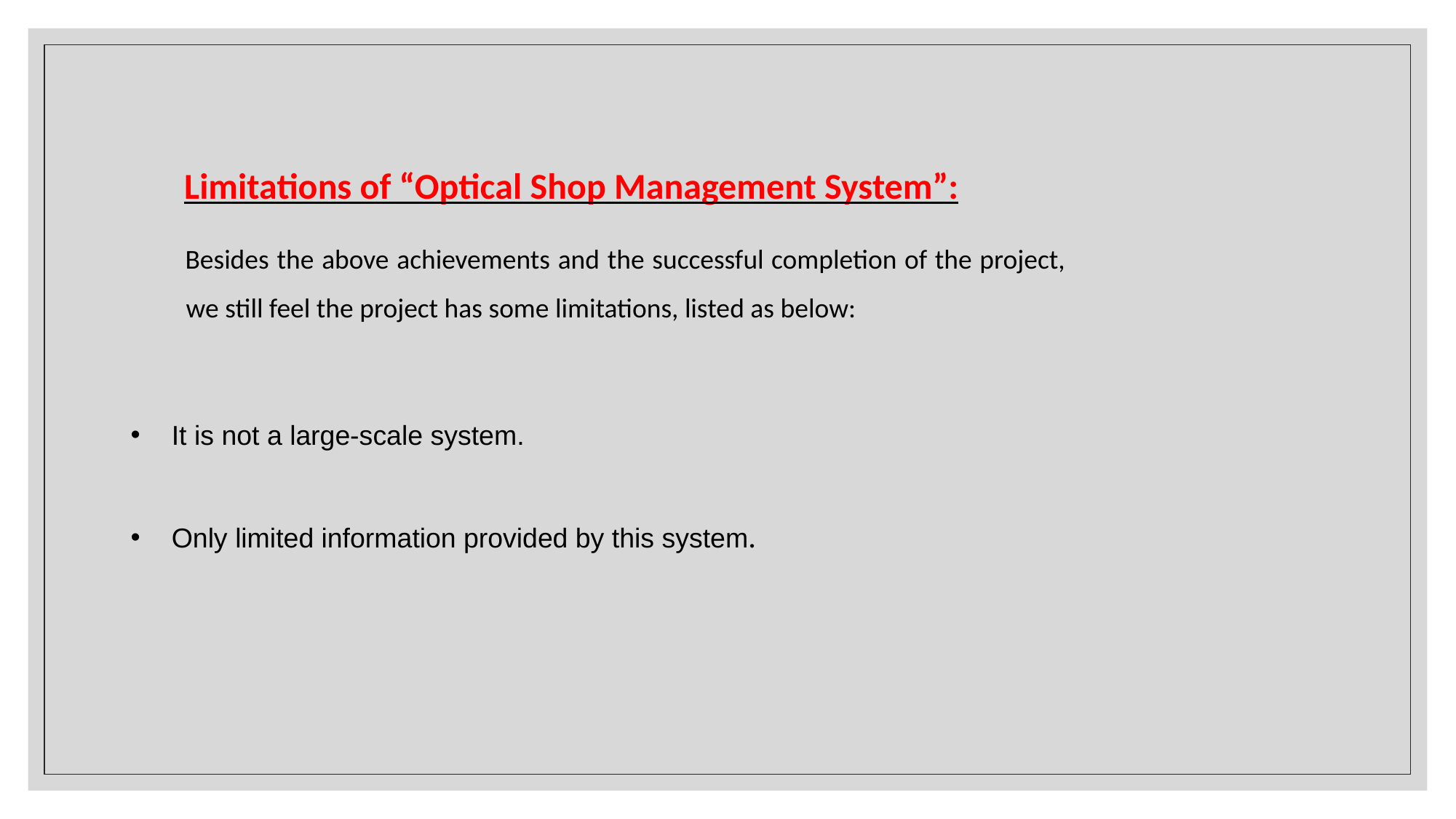

Limitations of “Optical Shop Management System”:
Besides the above achievements and the successful completion of the project, we still feel the project has some limitations, listed as below:

It is not a large-scale system.

Only limited information provided by this system.